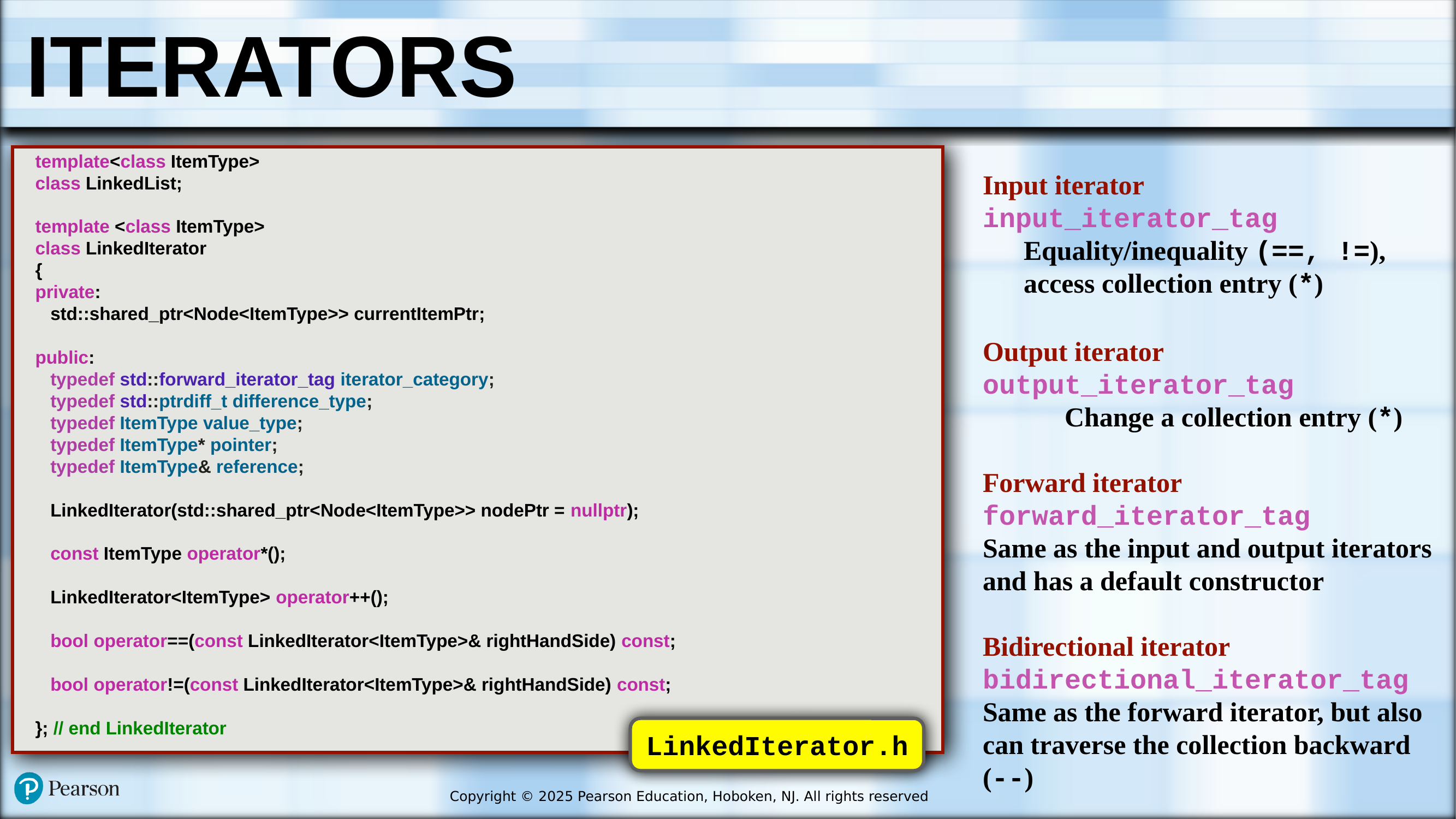

# Iterators
template<class ItemType>
class LinkedList;

template <class ItemType>
class LinkedIterator
{
private:
   std::shared_ptr<Node<ItemType>> currentItemPtr;

public:
   typedef std::forward_iterator_tag iterator_category;
   typedef std::ptrdiff_t difference_type;
   typedef ItemType value_type;
   typedef ItemType* pointer;
   typedef ItemType& reference;

   LinkedIterator(std::shared_ptr<Node<ItemType>> nodePtr = nullptr);

   const ItemType operator*();

   LinkedIterator<ItemType> operator++();

   bool operator==(const LinkedIterator<ItemType>& rightHandSide) const;

   bool operator!=(const LinkedIterator<ItemType>& rightHandSide) const;

}; // end LinkedIterator

Input iterator
input_iterator_tag
Equality/inequality (==, !=),
access collection entry (*)
Output iterator
output_iterator_tag
	Change a collection entry (*)

Forward iterator
forward_iterator_tag
Same as the input and output iterators and has a default constructor

Bidirectional iterator
bidirectional_iterator_tag
Same as the forward iterator, but also can traverse the collection backward (--)
LinkedIterator.h